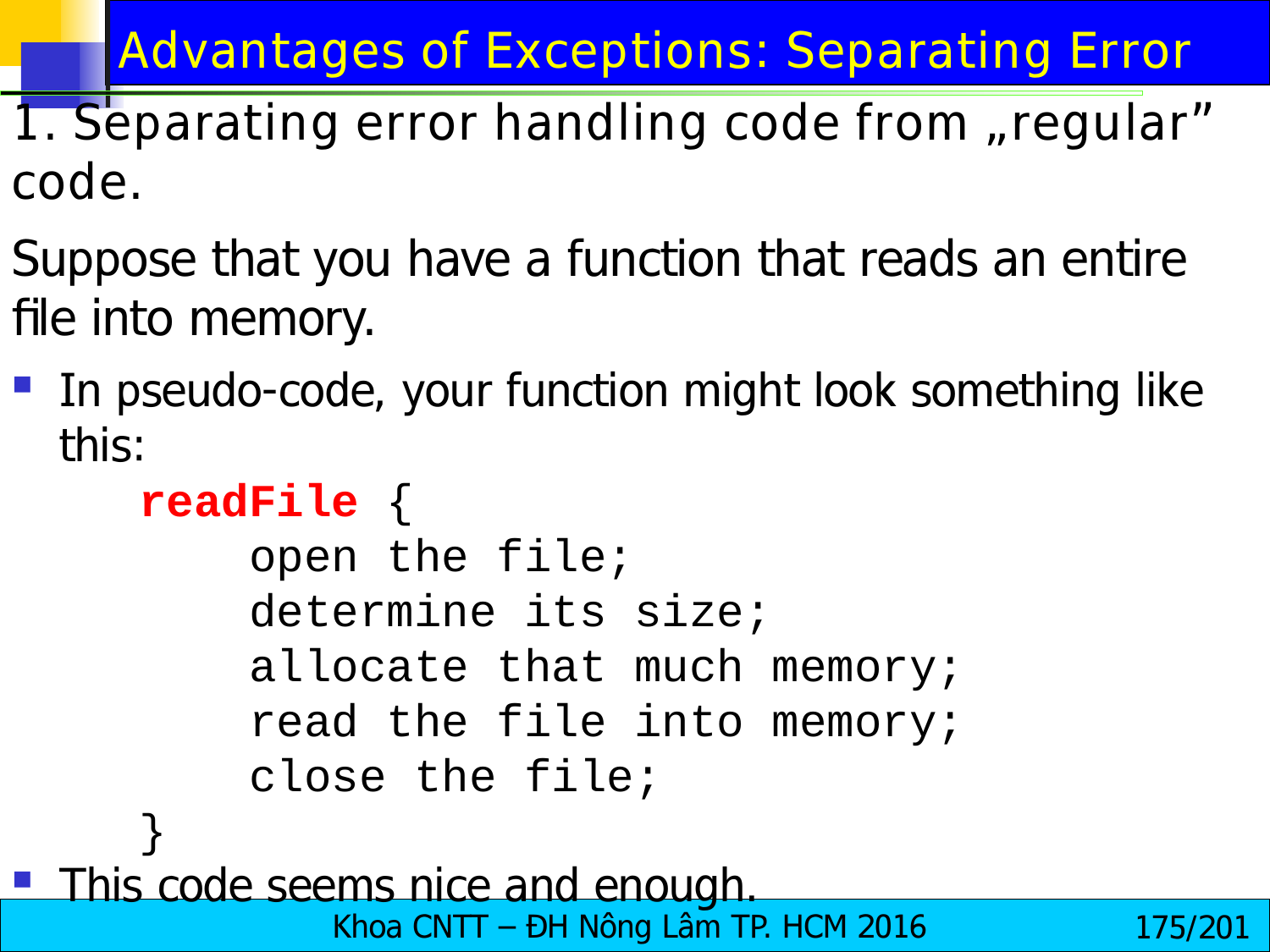

# Advantages of Exceptions: Separating Error
1. Separating error handling code from „regular” code.
Suppose that you have a function that reads an entire file into memory.
In pseudo-code, your function might look something like this:
readFile {
    open the file;
    determine its size;
    allocate that much memory;
    read the file into memory;
    close the file;
}
This code seems nice and enough.